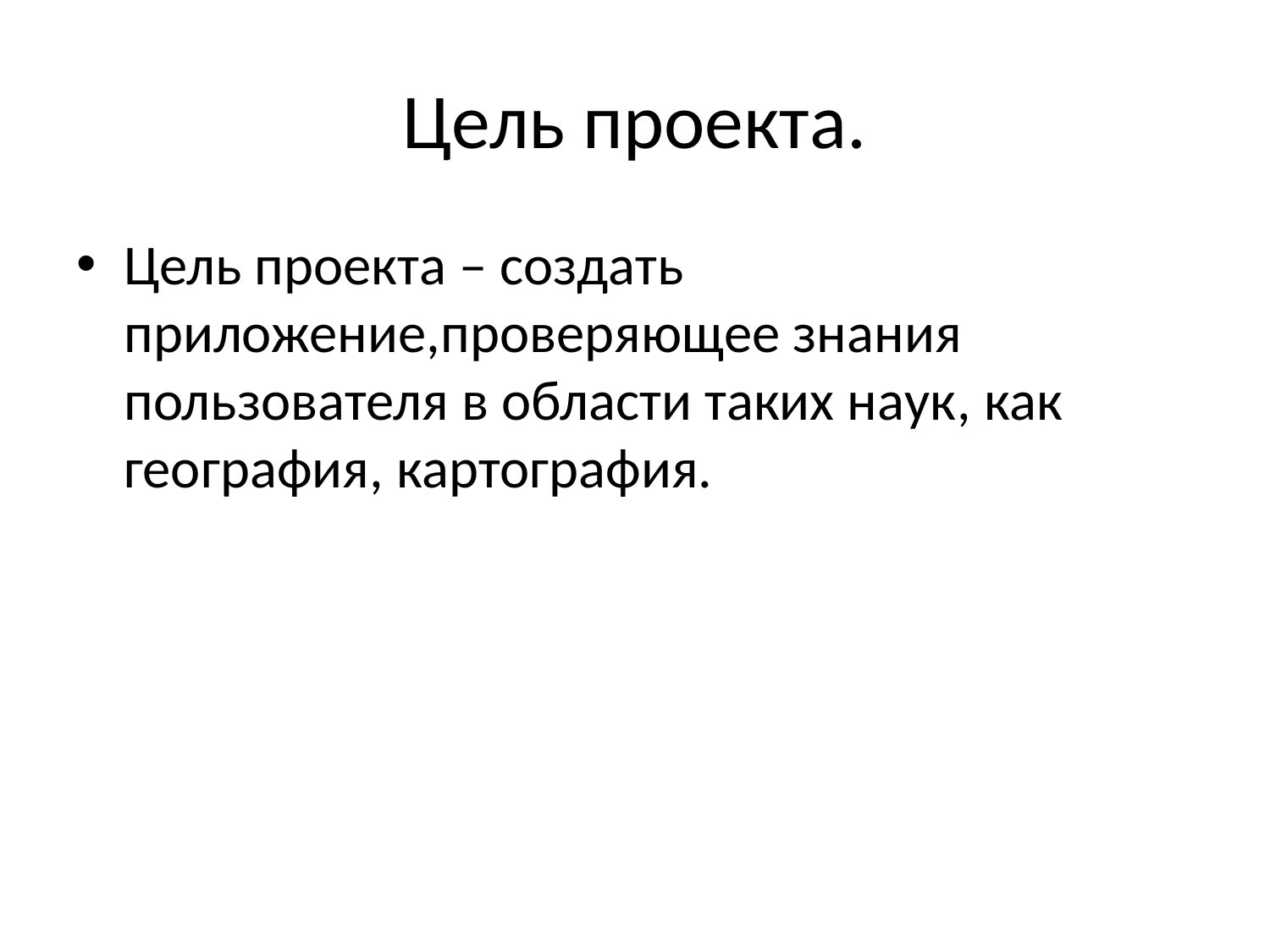

# Цель проекта.
Цель проекта – создать приложение,проверяющее знания пользователя в области таких наук, как география, картография.